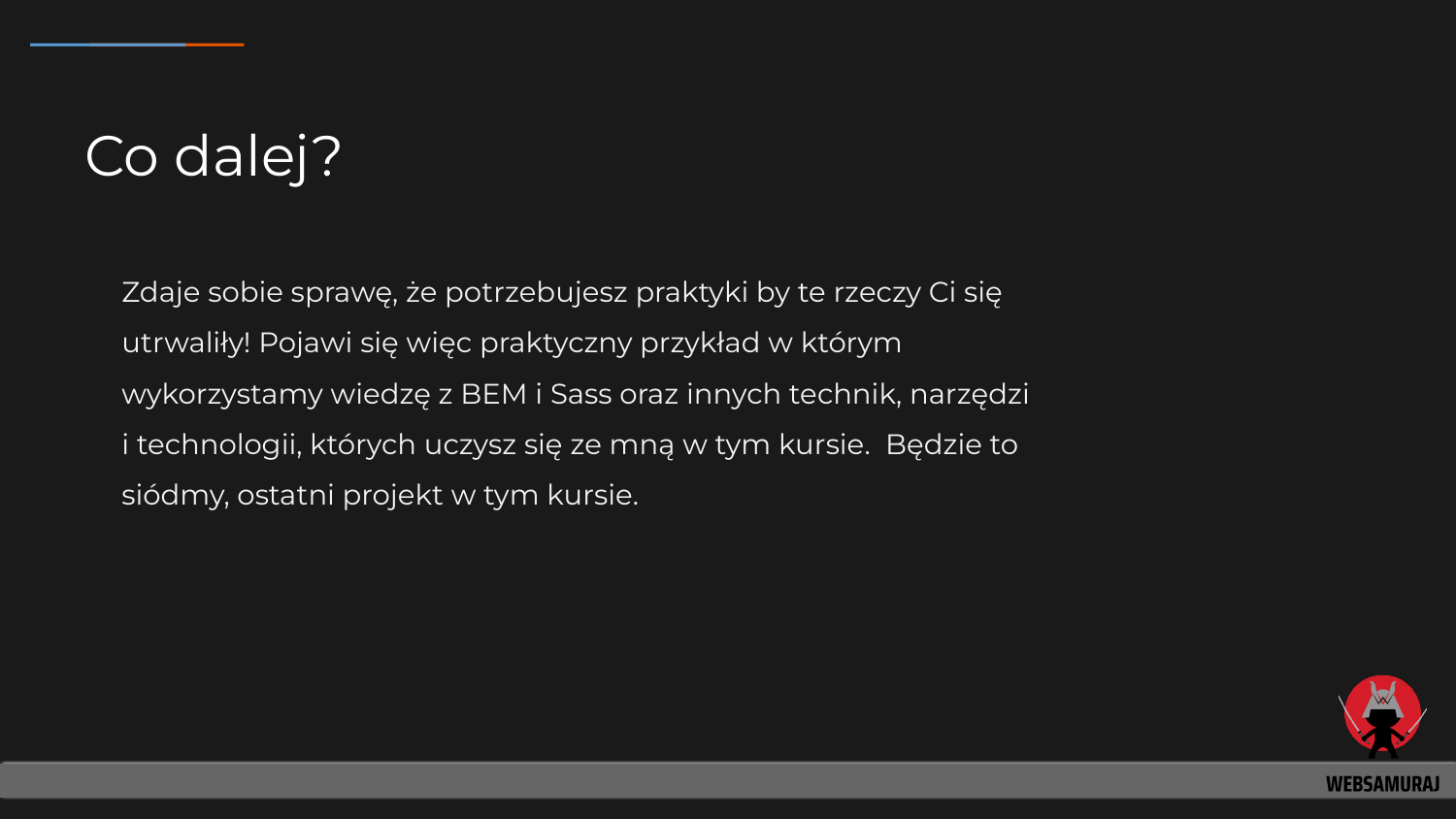

# Co dalej?
Zdaje sobie sprawę, że potrzebujesz praktyki by te rzeczy Ci się utrwaliły! Pojawi się więc praktyczny przykład w którym wykorzystamy wiedzę z BEM i Sass oraz innych technik, narzędzi i technologii, których uczysz się ze mną w tym kursie.  Będzie to siódmy, ostatni projekt w tym kursie.